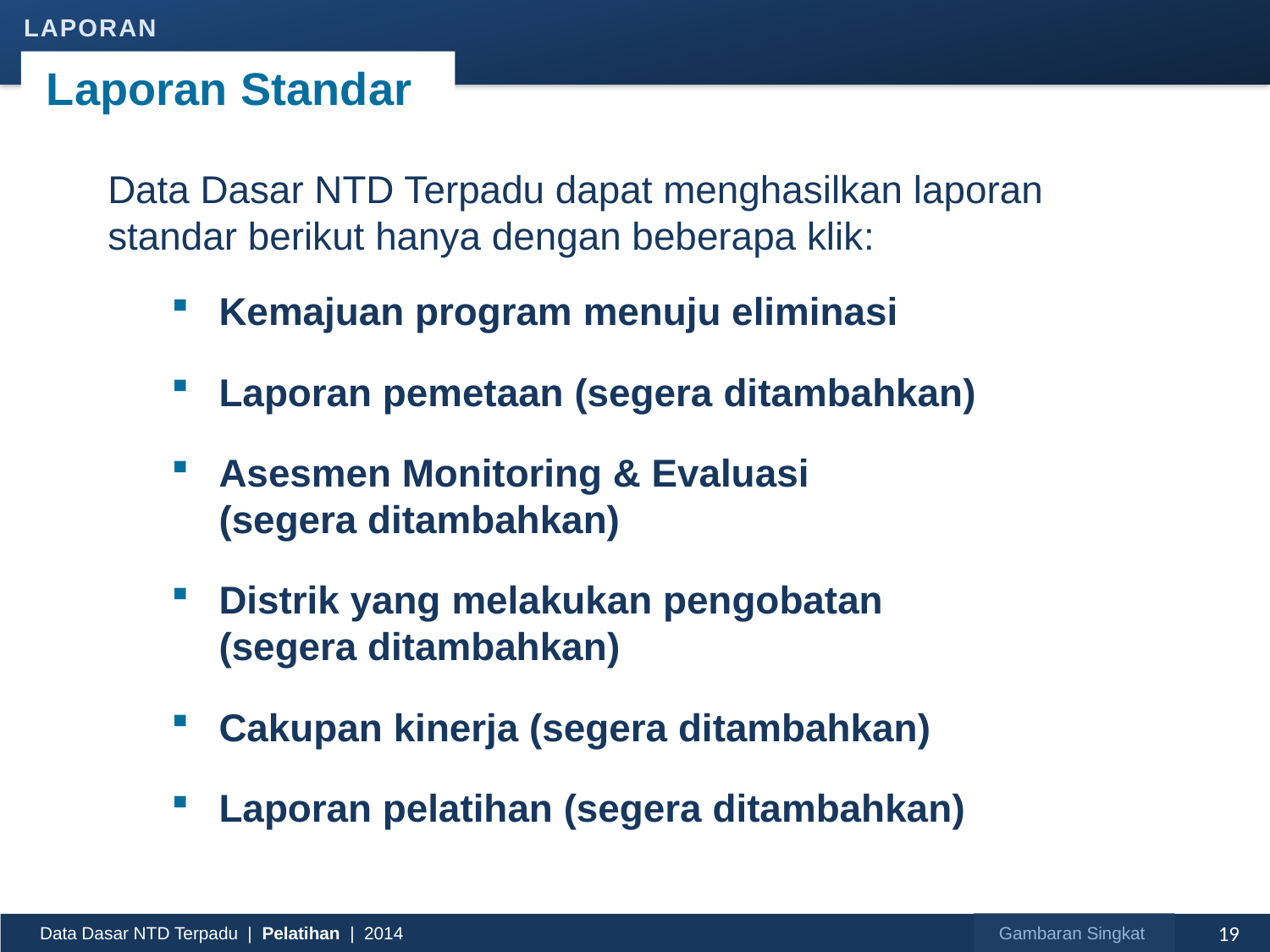

laporan
# Laporan Standar
Data Dasar NTD Terpadu dapat menghasilkan laporan standar berikut hanya dengan beberapa klik:
Kemajuan program menuju eliminasi
Laporan pemetaan (segera ditambahkan)
Asesmen Monitoring & Evaluasi
(segera ditambahkan)
Distrik yang melakukan pengobatan
(segera ditambahkan)
Cakupan kinerja (segera ditambahkan)
Laporan pelatihan (segera ditambahkan)